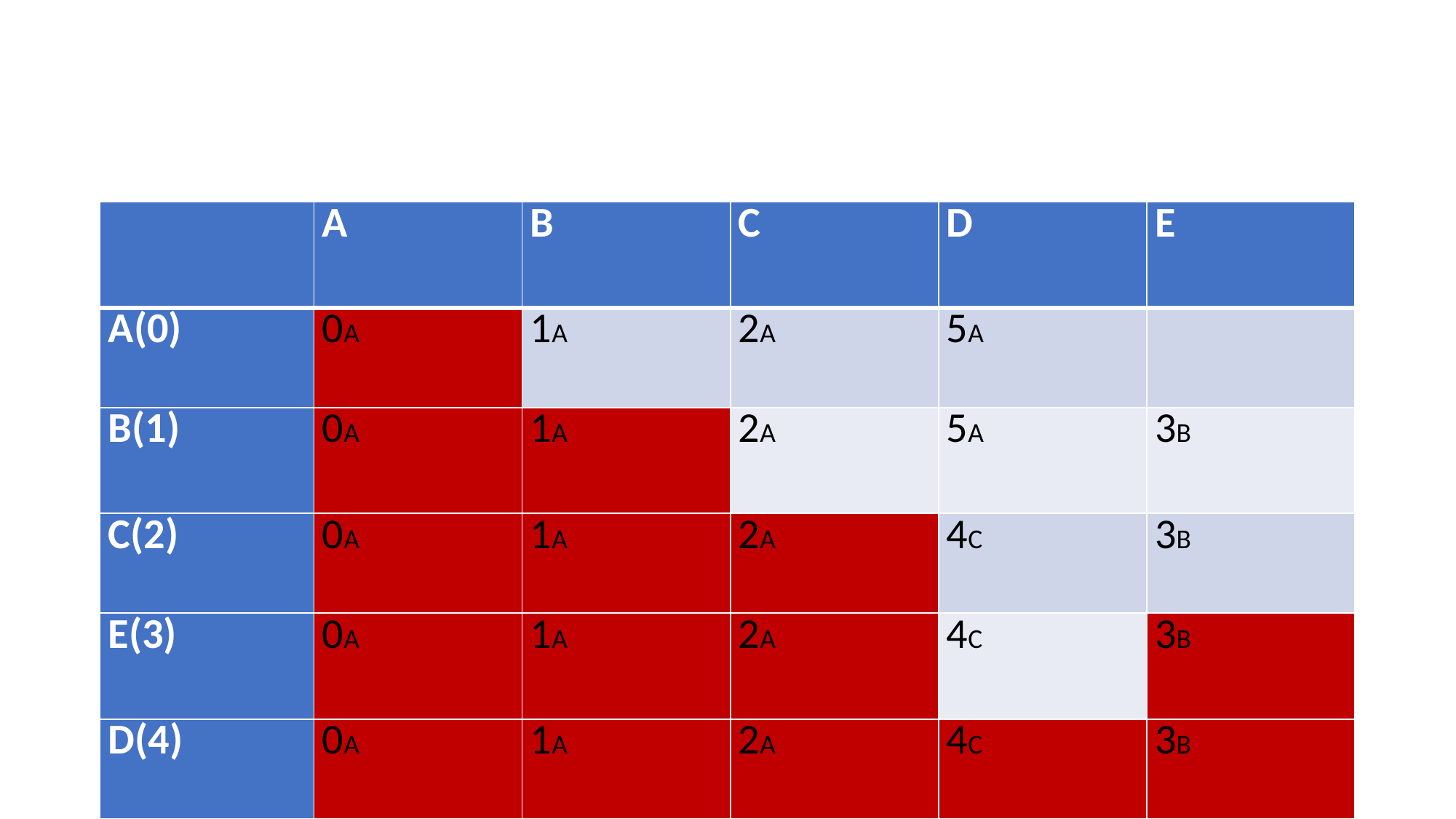

#
|  | A | B | C | D | E |
| --- | --- | --- | --- | --- | --- |
| A(0) | 0A | 1A | 2A | 5A |  |
| B(1) | 0A | 1A | 2A | 5A | 3B |
| C(2) | 0A | 1A | 2A | 4C | 3B |
| E(3) | 0A | 1A | 2A | 4C | 3B |
| D(4) | 0A | 1A | 2A | 4C | 3B |